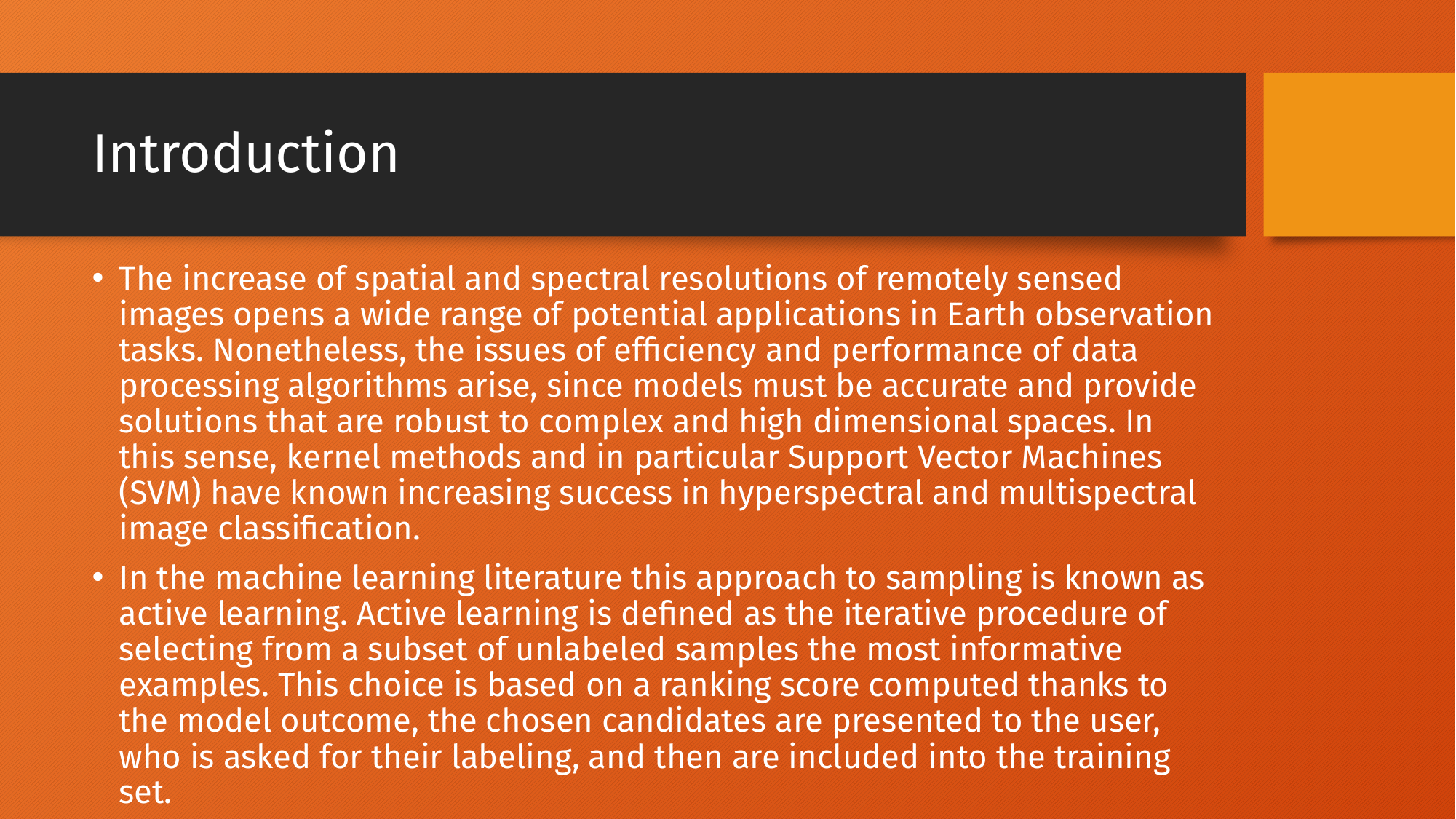

# Introduction
The increase of spatial and spectral resolutions of remotely sensed images opens a wide range of potential applications in Earth observation tasks. Nonetheless, the issues of efficiency and performance of data processing algorithms arise, since models must be accurate and provide solutions that are robust to complex and high dimensional spaces. In this sense, kernel methods and in particular Support Vector Machines (SVM) have known increasing success in hyperspectral and multispectral image classification.
In the machine learning literature this approach to sampling is known as active learning. Active learning is defined as the iterative procedure of selecting from a subset of unlabeled samples the most informative examples. This choice is based on a ranking score computed thanks to the model outcome, the chosen candidates are presented to the user, who is asked for their labeling, and then are included into the training set.